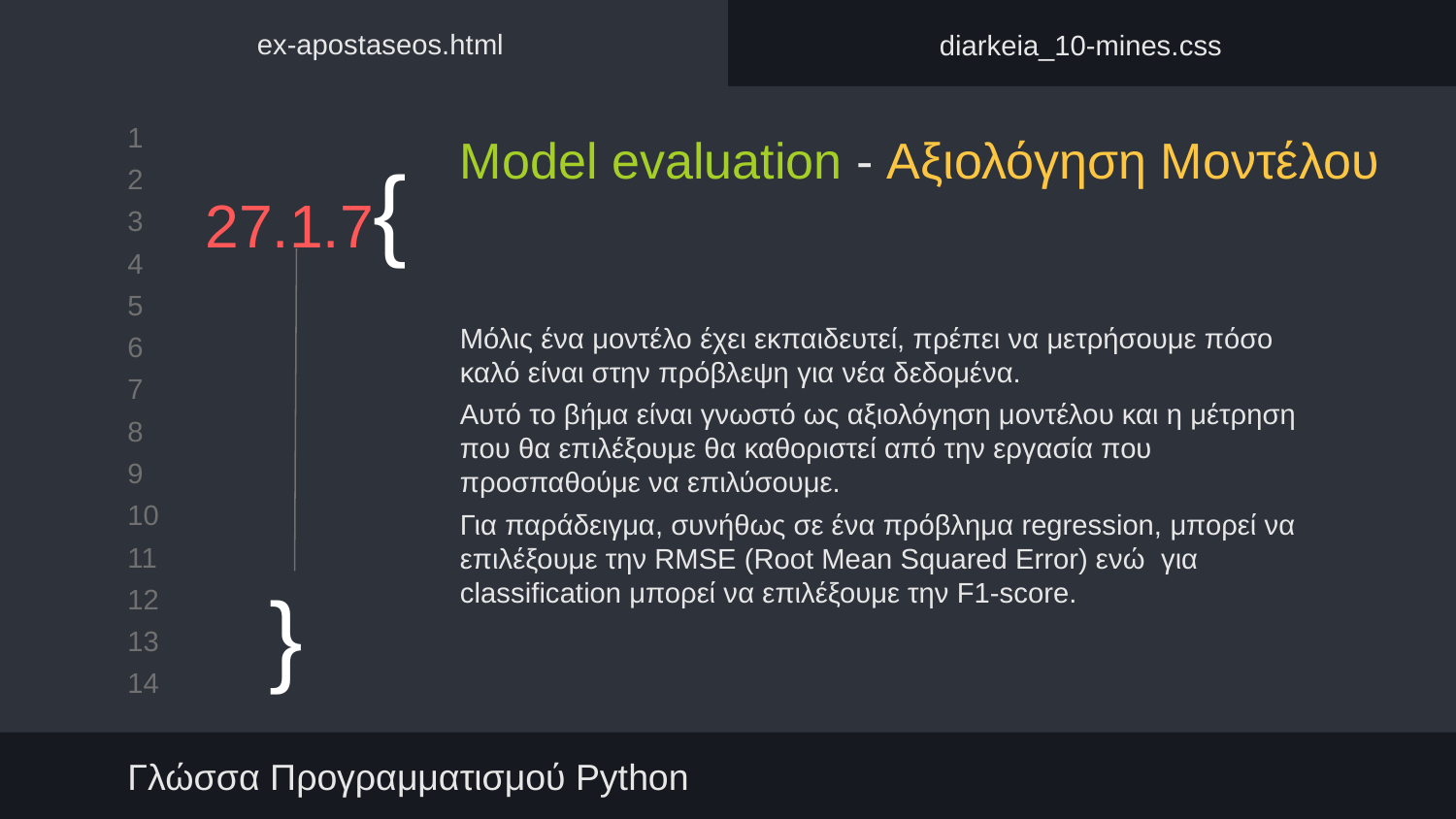

ex-apostaseos.html
diarkeia_10-mines.css
Model evaluation - Αξιολόγηση Μοντέλου
# 27.1.7{
Μόλις ένα μοντέλο έχει εκπαιδευτεί, πρέπει να μετρήσουμε πόσο καλό είναι στην πρόβλεψη για νέα δεδομένα.
Αυτό το βήμα είναι γνωστό ως αξιολόγηση μοντέλου και η μέτρηση που θα επιλέξουμε θα καθοριστεί από την εργασία που προσπαθούμε να επιλύσουμε.
Για παράδειγμα, συνήθως σε ένα πρόβλημα regression, μπορεί να επιλέξουμε την RMSE (Root Mean Squared Error) ενώ  για classification μπορεί να επιλέξουμε την F1-score.
}
Γλώσσα Προγραμματισμού Python